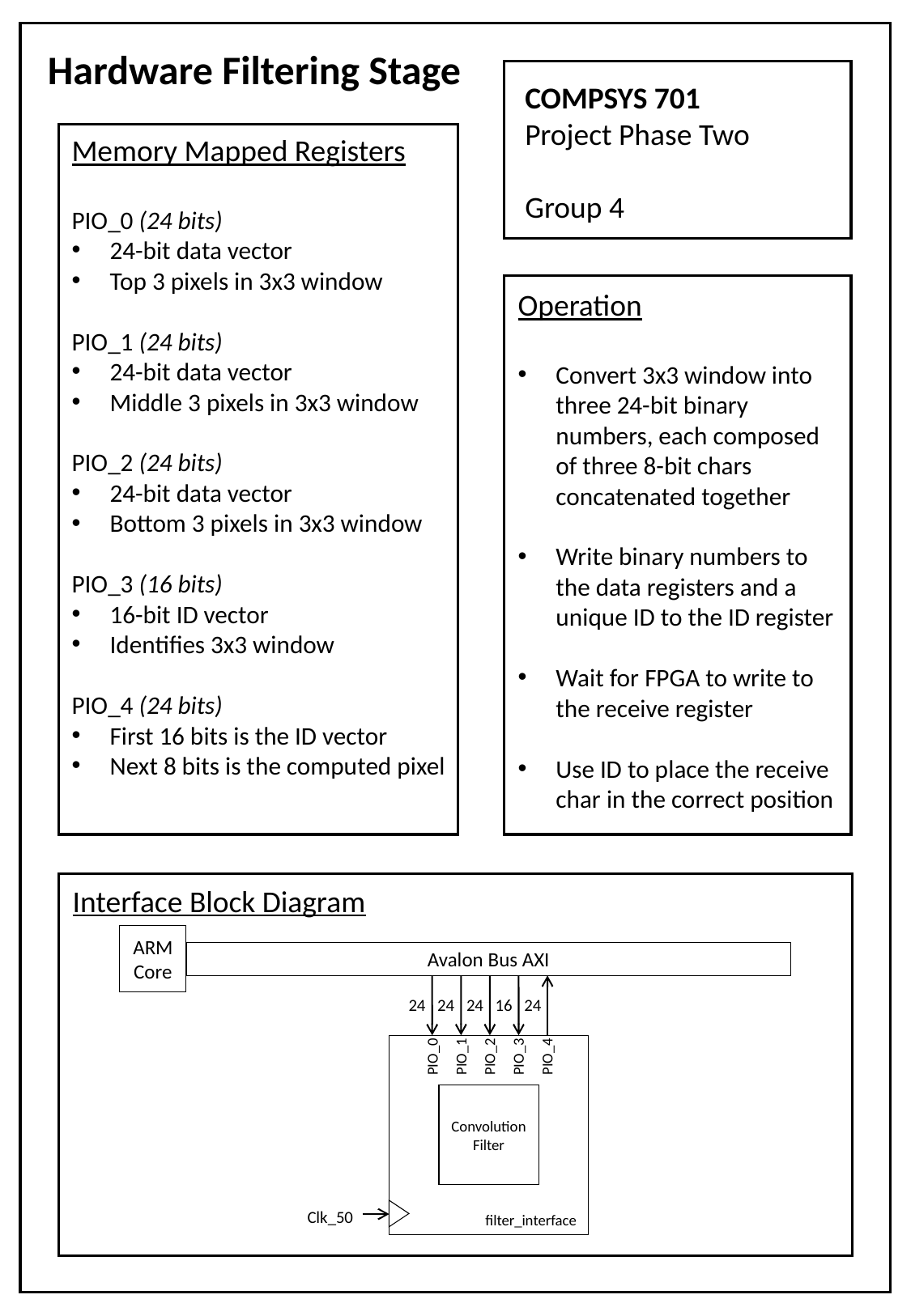

Hardware Filtering Stage

COMPSYS 701
Project Phase Two

Group 4

Memory Mapped Registers

PIO_0 (24 bits)
24-bit data vector
Top 3 pixels in 3x3 window

PIO_1 (24 bits)
24-bit data vector
Middle 3 pixels in 3x3 window

PIO_2 (24 bits)
24-bit data vector
Bottom 3 pixels in 3x3 window

PIO_3 (16 bits)
16-bit ID vector
Identifies 3x3 window

PIO_4 (24 bits)
First 16 bits is the ID vector
Next 8 bits is the computed pixel

Operation

Convert 3x3 window into three 24-bit binary numbers, each composed of three 8-bit chars concatenated together

Write binary numbers to the data registers and a unique ID to the ID register

Wait for FPGA to write to the receive register

Use ID to place the receive char in the correct position

Interface Block Diagram
ARM Core
Avalon Bus AXI
24
24
24
16
24
filter_interface
PIO_0
PIO_1
PIO_2
PIO_3
PIO_4
Convolution Filter
Clk_50